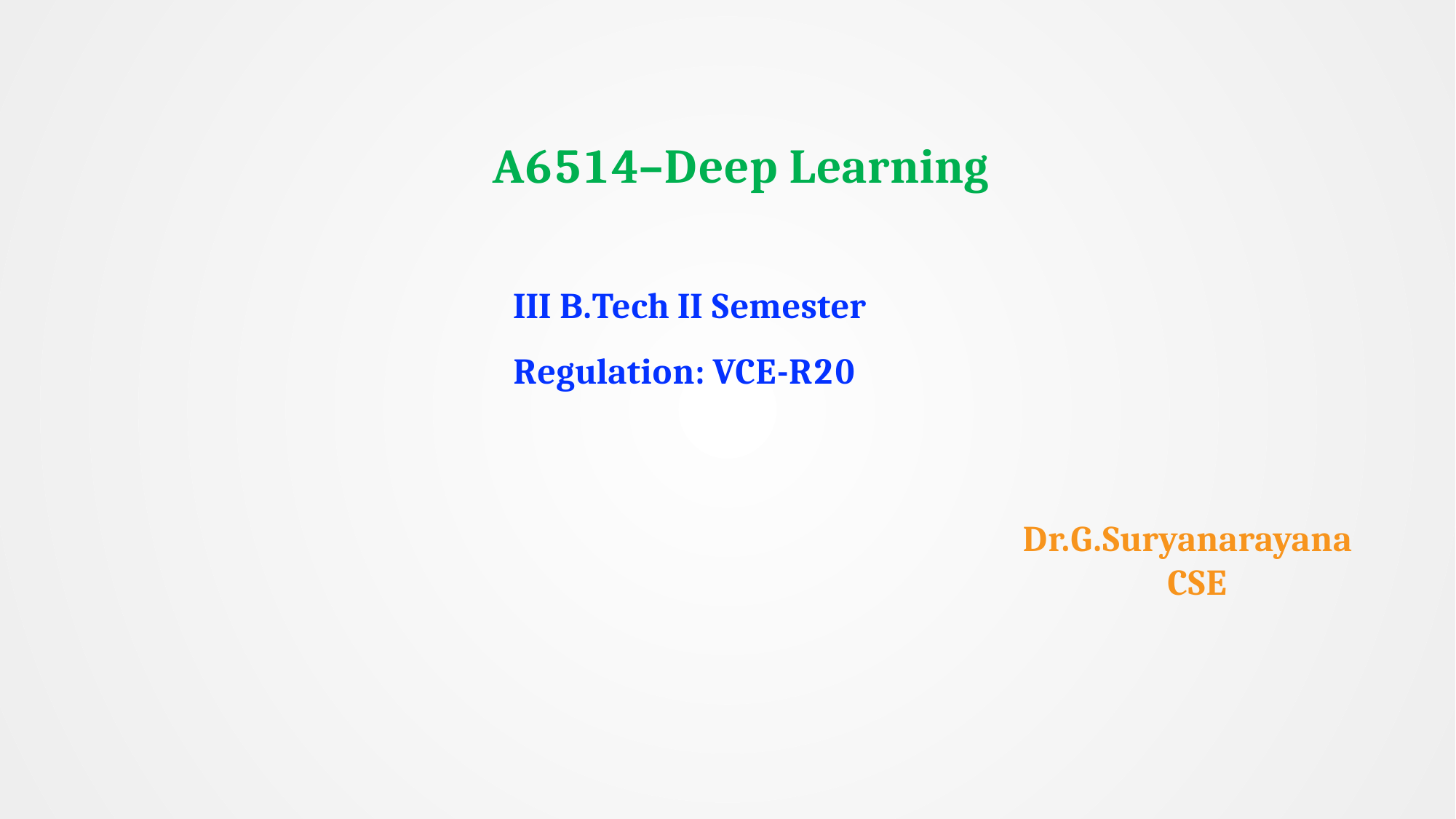

A6514–Deep Learning
III B.Tech II Semester
Regulation: VCE-R20
Dr.G.Suryanarayana
                  CSE